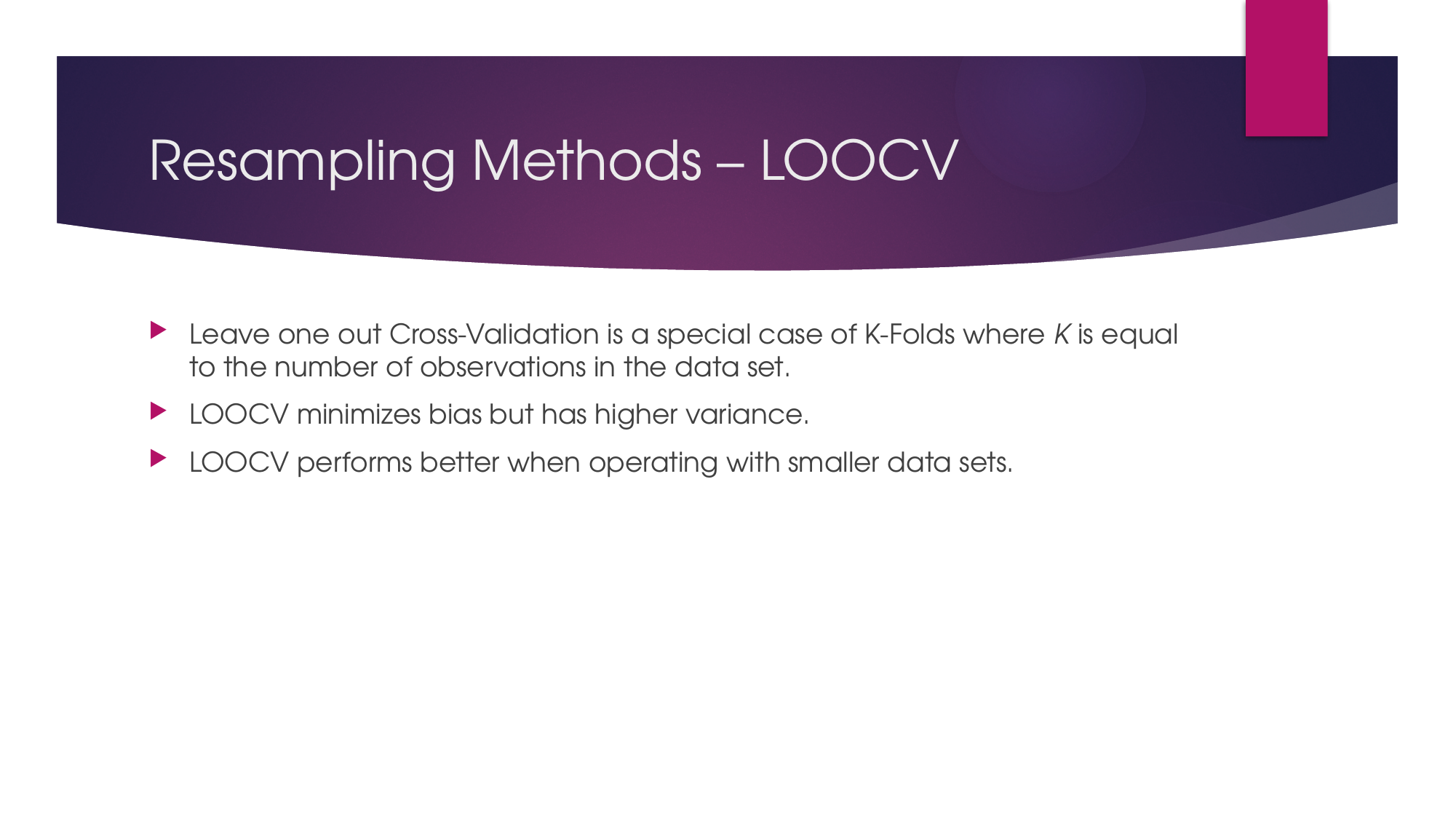

# Resampling Methods – LOOCV
Leave one out Cross-Validation is a special case of K-Folds where K is equal to the number of observations in the data set.
LOOCV minimizes bias but has higher variance.
LOOCV performs better when operating with smaller data sets.